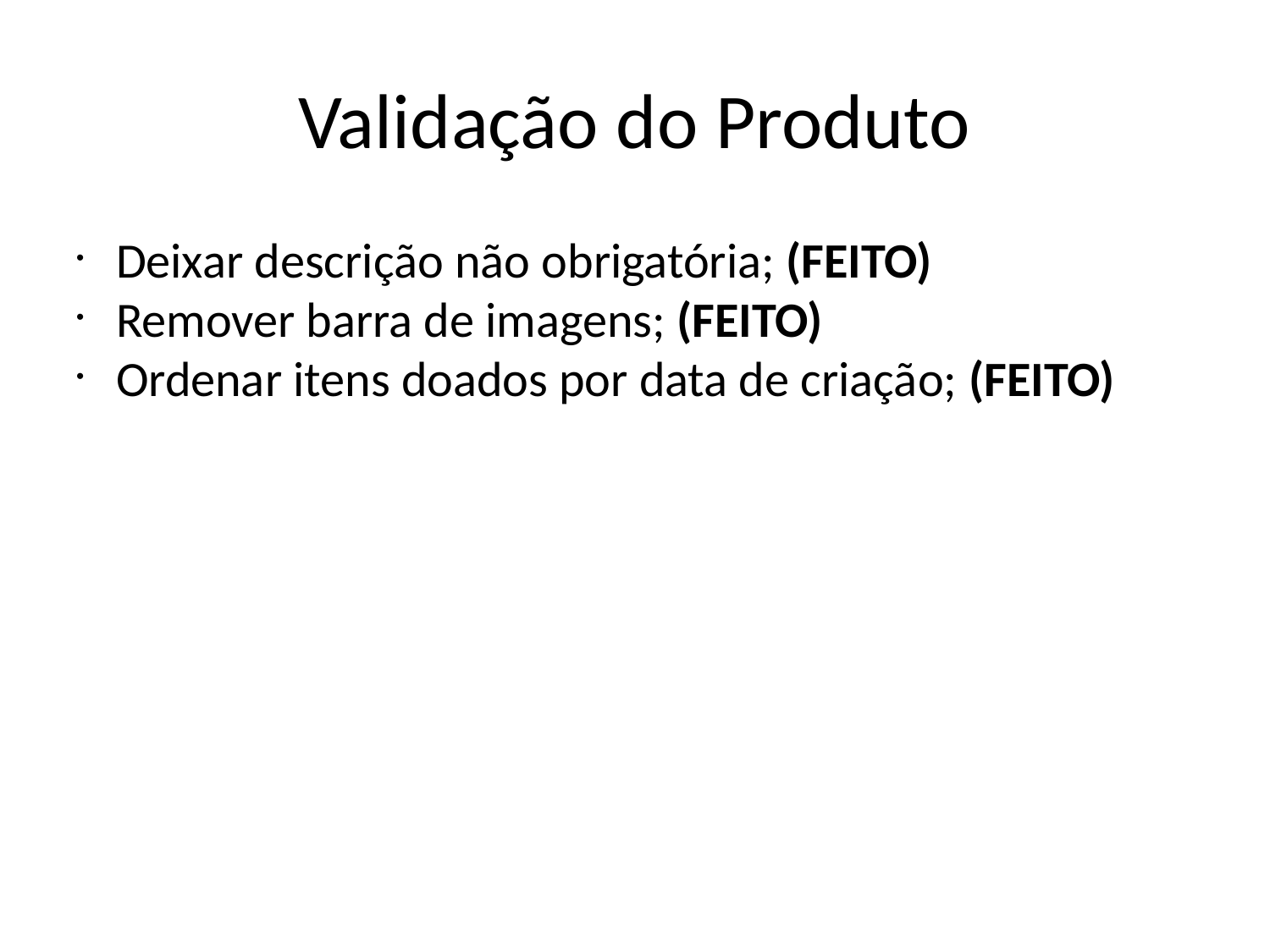

Validação do Produto
Deixar descrição não obrigatória; (FEITO)
Remover barra de imagens; (FEITO)
Ordenar itens doados por data de criação; (FEITO)